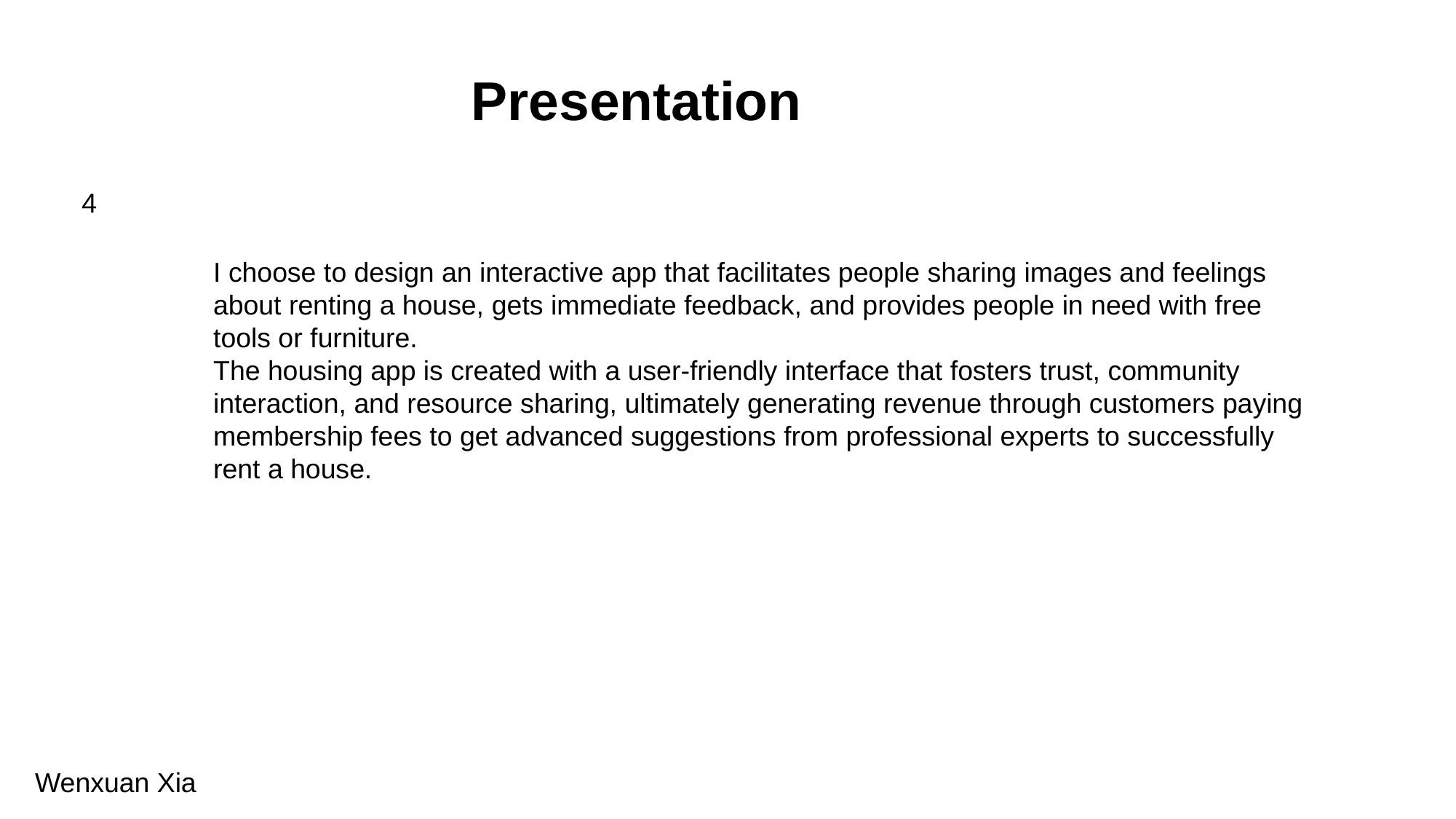

Presentation
4
I choose to design an interactive app that facilitates people sharing images and feelings about renting a house, gets immediate feedback, and provides people in need with free tools or furniture.
The housing app is created with a user-friendly interface that fosters trust, community interaction, and resource sharing, ultimately generating revenue through customers paying membership fees to get advanced suggestions from professional experts to successfully rent a house.
Wenxuan Xia